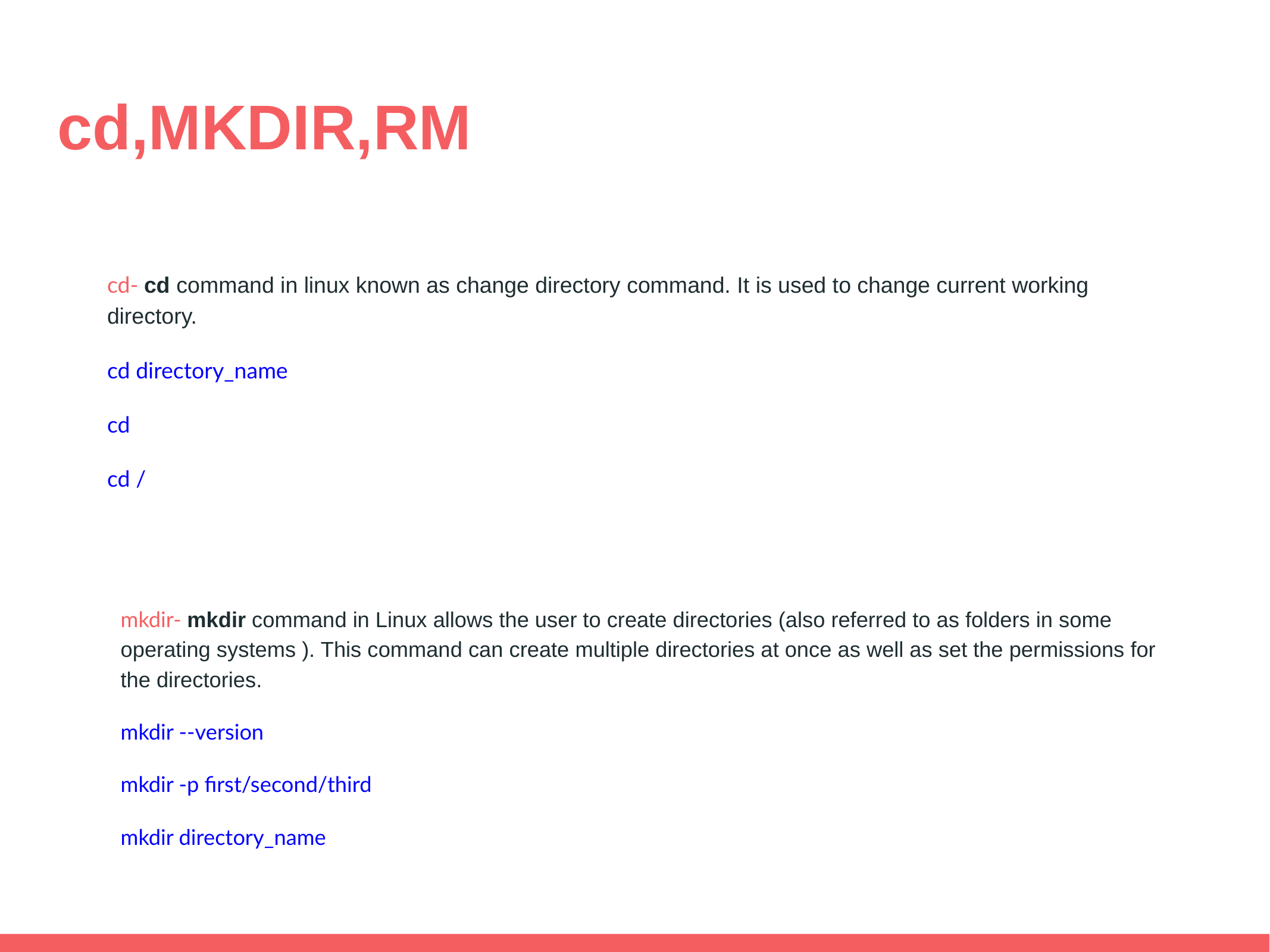

# cd,MKDIR,RM
cd- cd command in linux known as change directory command. It is used to change current working directory.
cd directory_name
cd
cd /

mkdir- mkdir command in Linux allows the user to create directories (also referred to as folders in some operating systems ). This command can create multiple directories at once as well as set the permissions for the directories.
mkdir --version
mkdir -p first/second/third
mkdir directory_name